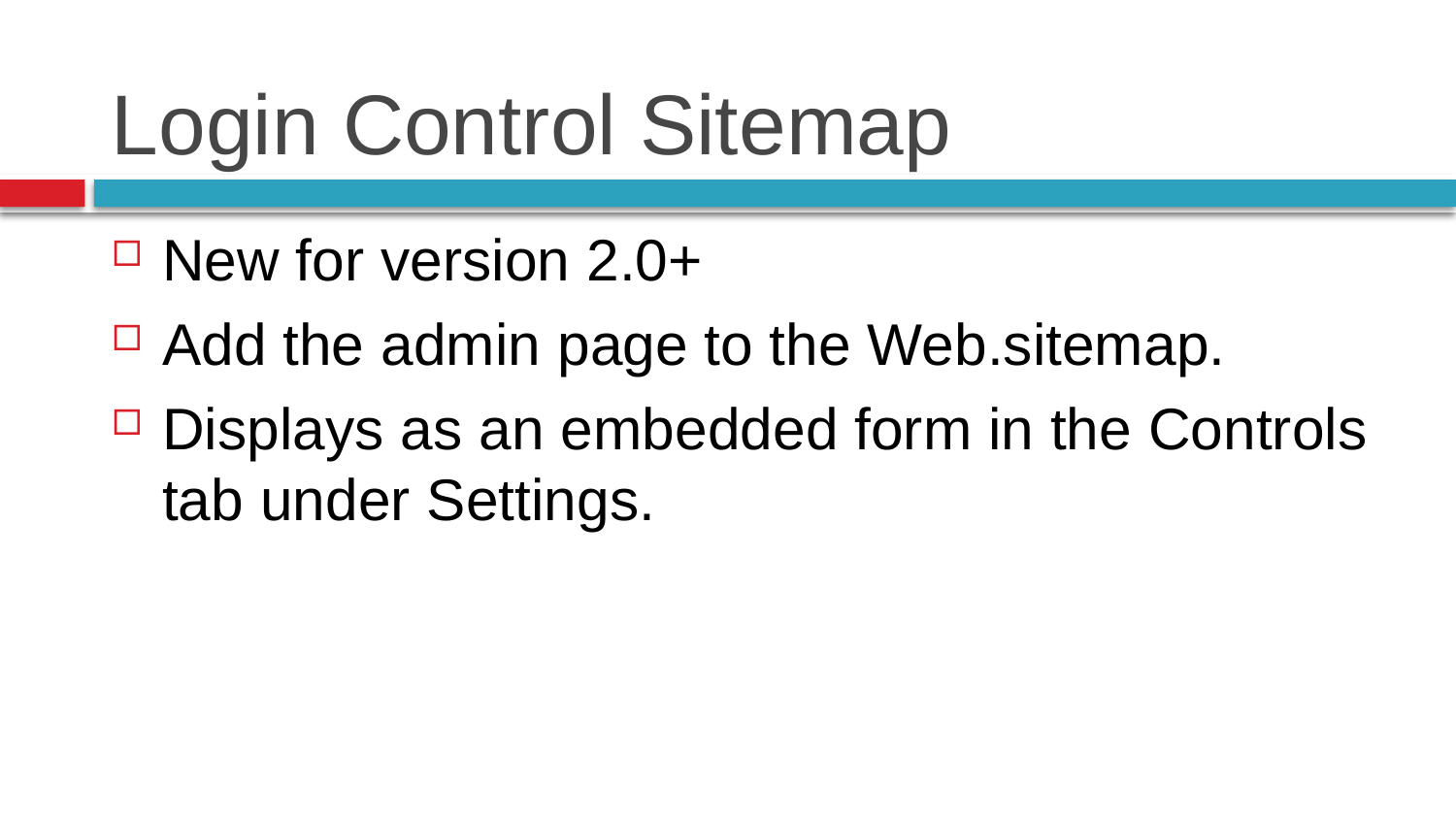

# Login Control Sitemap
New for version 2.0+
Add the admin page to the Web.sitemap.
Displays as an embedded form in the Controls tab under Settings.